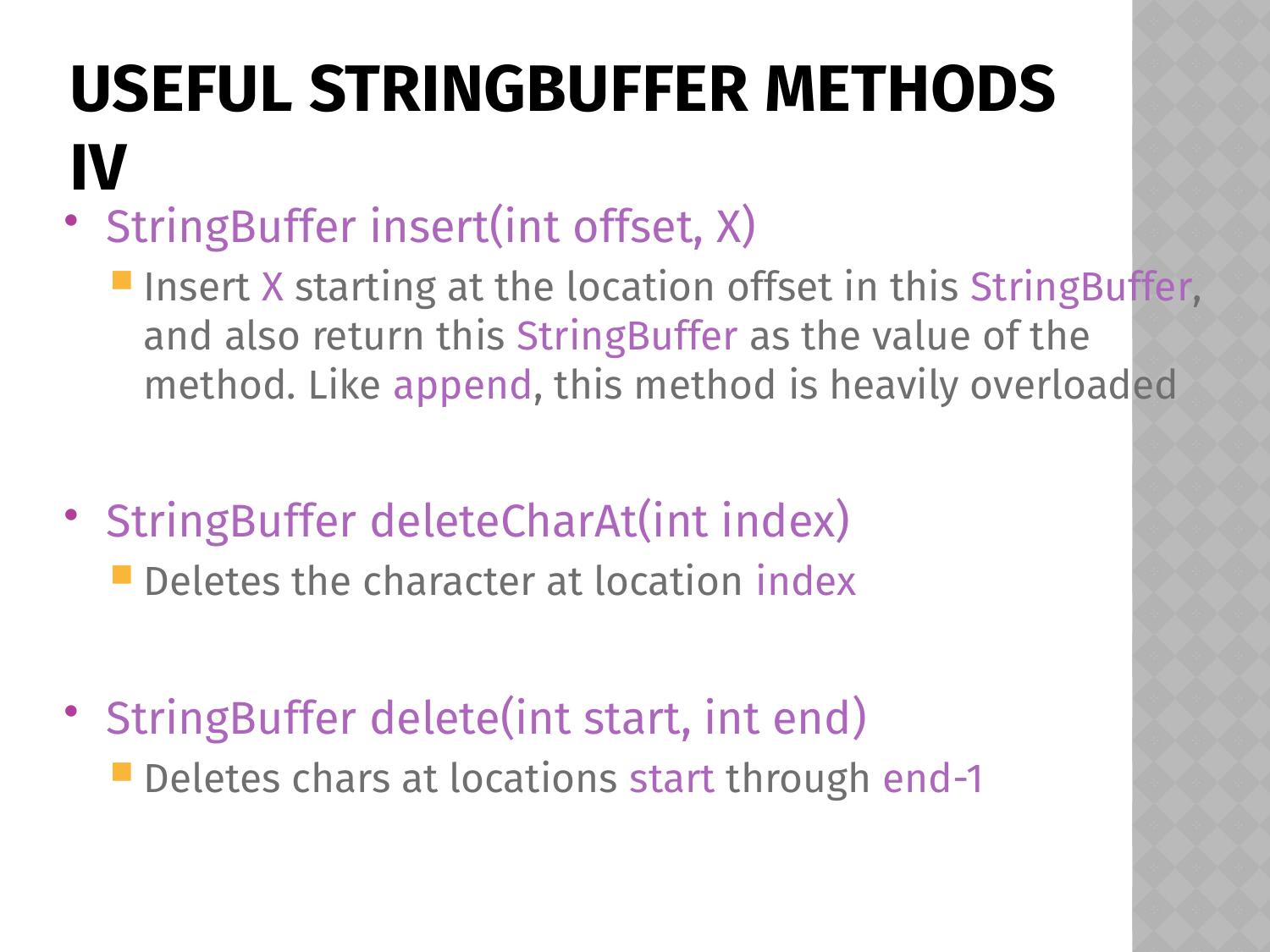

# Useful StringBuffer methods IV
StringBuffer insert(int offset, X)
Insert X starting at the location offset in this StringBuffer, and also return this StringBuffer as the value of the method. Like append, this method is heavily overloaded

StringBuffer deleteCharAt(int index)
Deletes the character at location index

StringBuffer delete(int start, int end)
Deletes chars at locations start through end-1
41